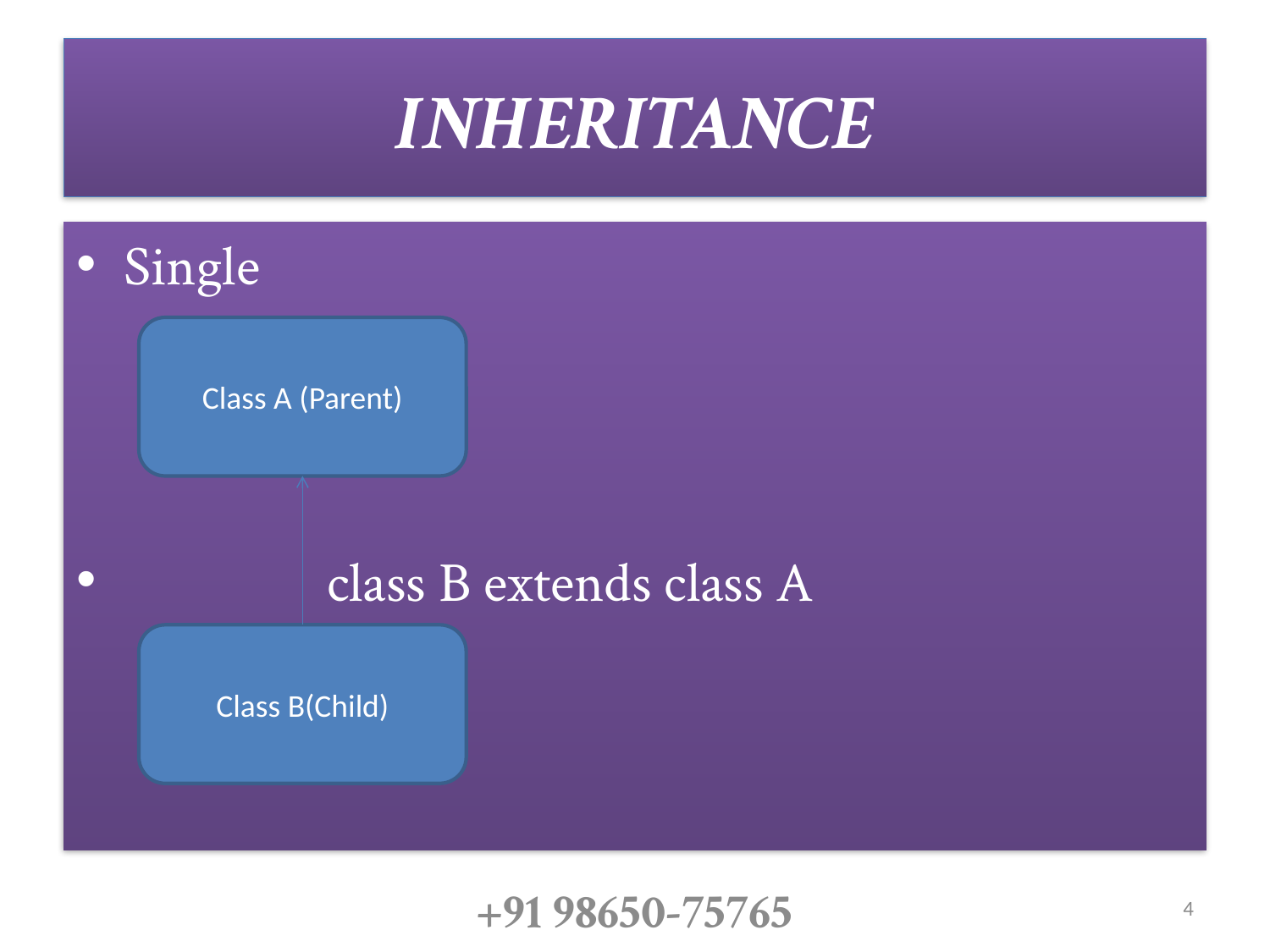

# INHERITANCE
Single

                class B extends class A
Class A (Parent)
Class B(Child)
+91 98650-75765
4